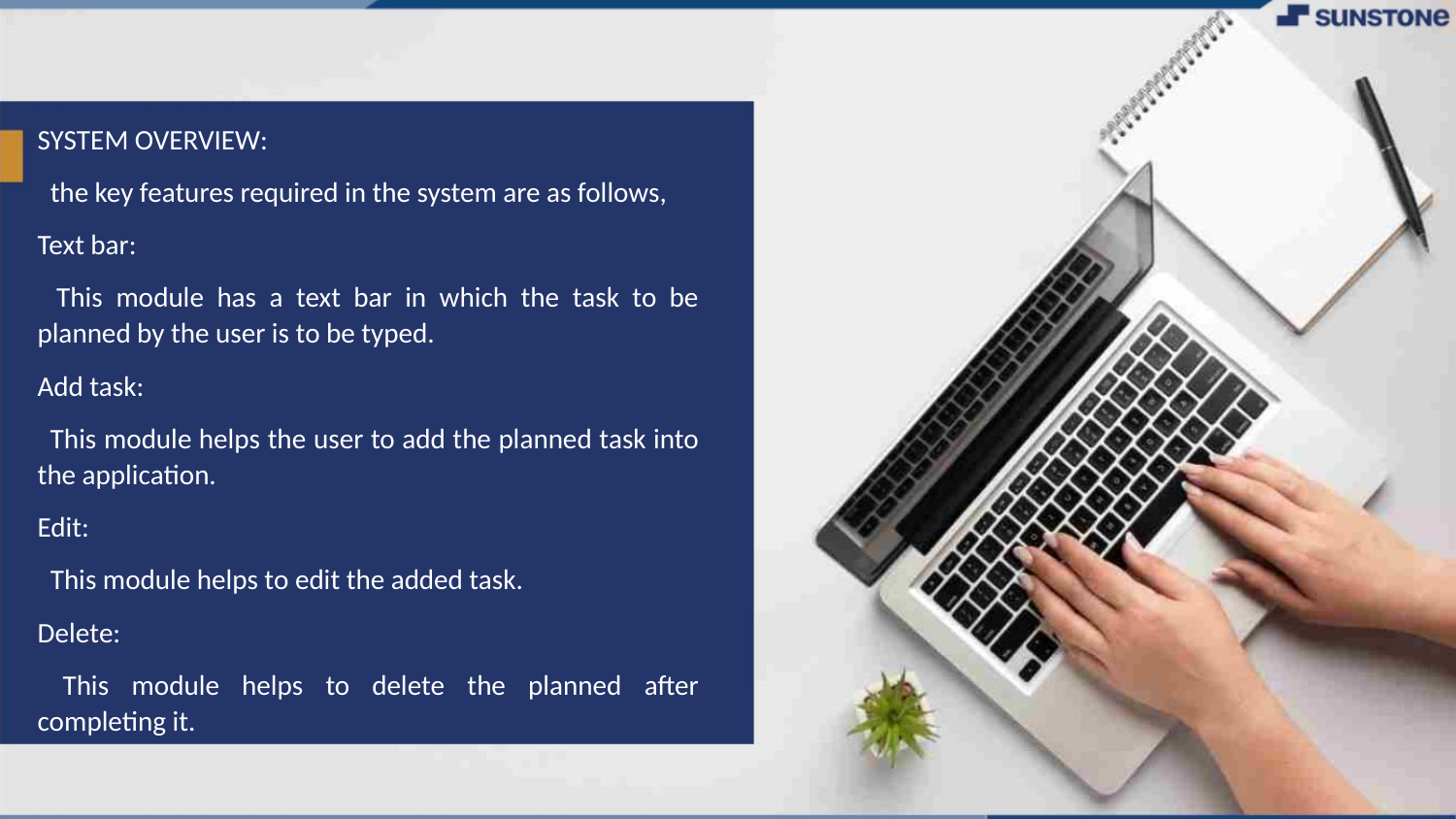

SYSTEM OVERVIEW:
the key features required in the system are as follows,
Text bar:
This module has a text bar in which the task to be
planned by the user is to be typed.
Add task:
This module helps the user to add the planned task into
the application.
Edit:
This module helps to edit the added task.
Delete:
This module helps to delete the planned after
completing it.